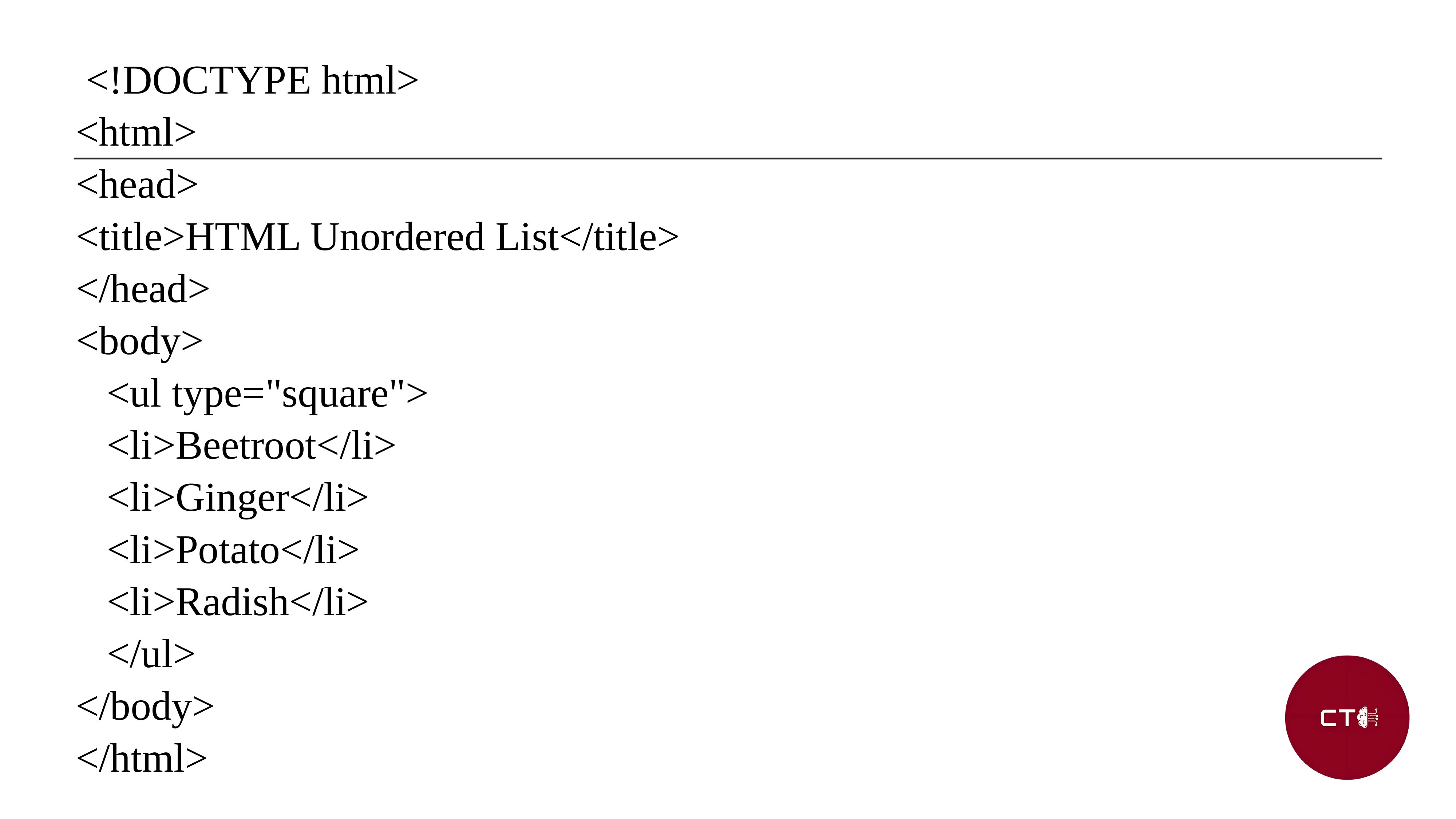

<!DOCTYPE html>
<html>
<head>
<title>HTML Unordered List</title>
</head>
<body>
   <ul type="square">
   <li>Beetroot</li>
   <li>Ginger</li>
   <li>Potato</li>
   <li>Radish</li>
   </ul>
</body>
</html>